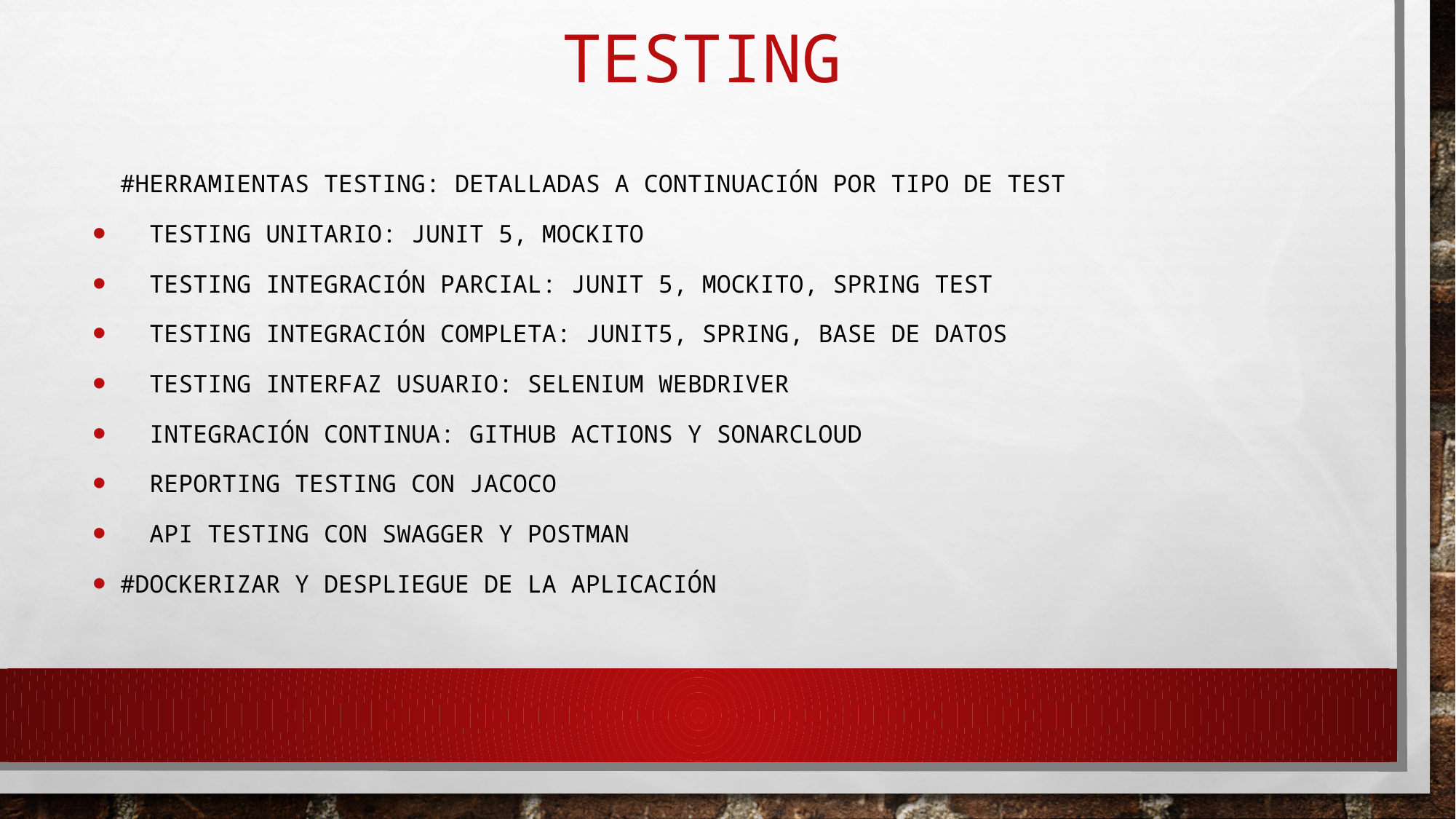

# Testing
#HERRAMIENTAS TESTING: DETALLADAS A CONTINUACIÓN POR TIPO DE TEST
  Testing unitario: junit 5, mockito
  Testing integración parcial: junit 5, mockito, spring test
  Testing integración completa: junit5, spring, base de datos
  Testing interfaz usuario: selenium webdriver
  INTEGRACIÓN CONTINUA: GITHUB ACTIONS Y sonarcloud
  REPORTING TESTING CON JACOCO
  api testing con swagger y postman
#Dockerizar y despliegue de la aplicación